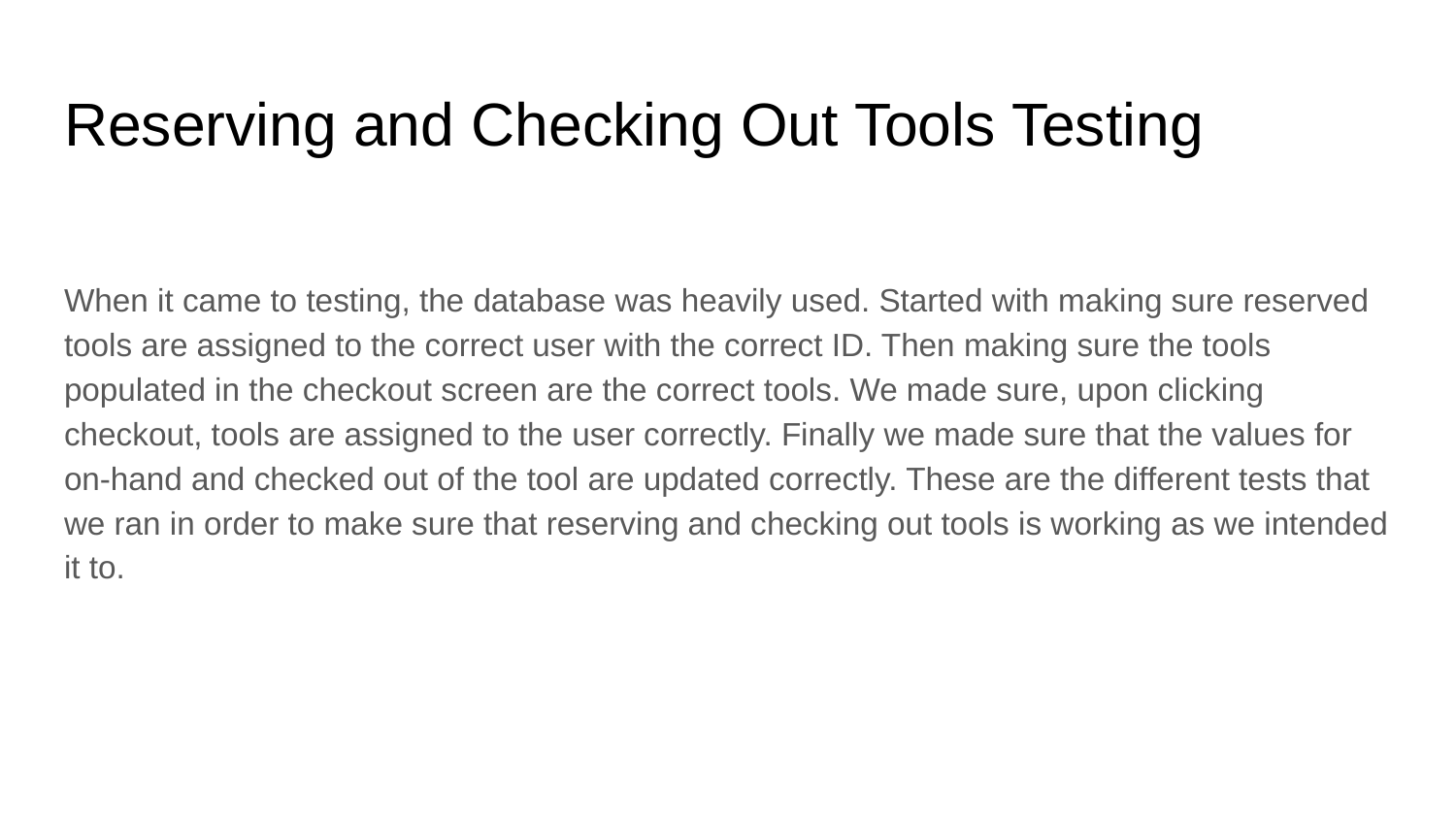

# Reserving and Checking Out Tools Testing

When it came to testing, the database was heavily used. Started with making sure reserved tools are assigned to the correct user with the correct ID. Then making sure the tools populated in the checkout screen are the correct tools. We made sure, upon clicking checkout, tools are assigned to the user correctly. Finally we made sure that the values for on-hand and checked out of the tool are updated correctly. These are the different tests that we ran in order to make sure that reserving and checking out tools is working as we intended it to.